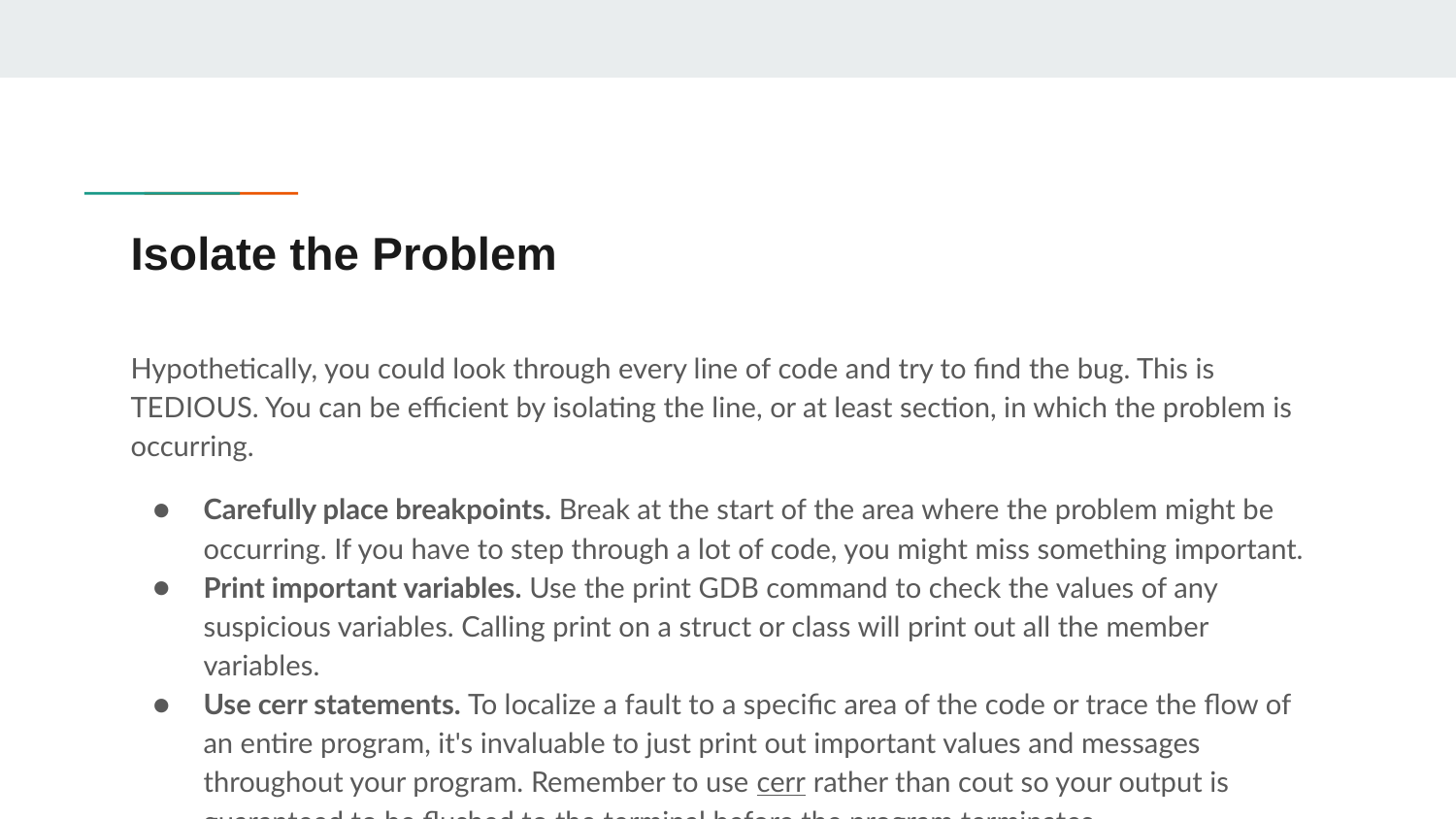

# Isolate the Problem
Hypothetically, you could look through every line of code and try to find the bug. This is TEDIOUS. You can be efficient by isolating the line, or at least section, in which the problem is occurring.
Carefully place breakpoints. Break at the start of the area where the problem might be occurring. If you have to step through a lot of code, you might miss something important.
Print important variables. Use the print GDB command to check the values of any suspicious variables. Calling print on a struct or class will print out all the member variables.
Use cerr statements. To localize a fault to a specific area of the code or trace the flow of an entire program, it's invaluable to just print out important values and messages throughout your program. Remember to use cerr rather than cout so your output is guaranteed to be flushed to the terminal before the program terminates.